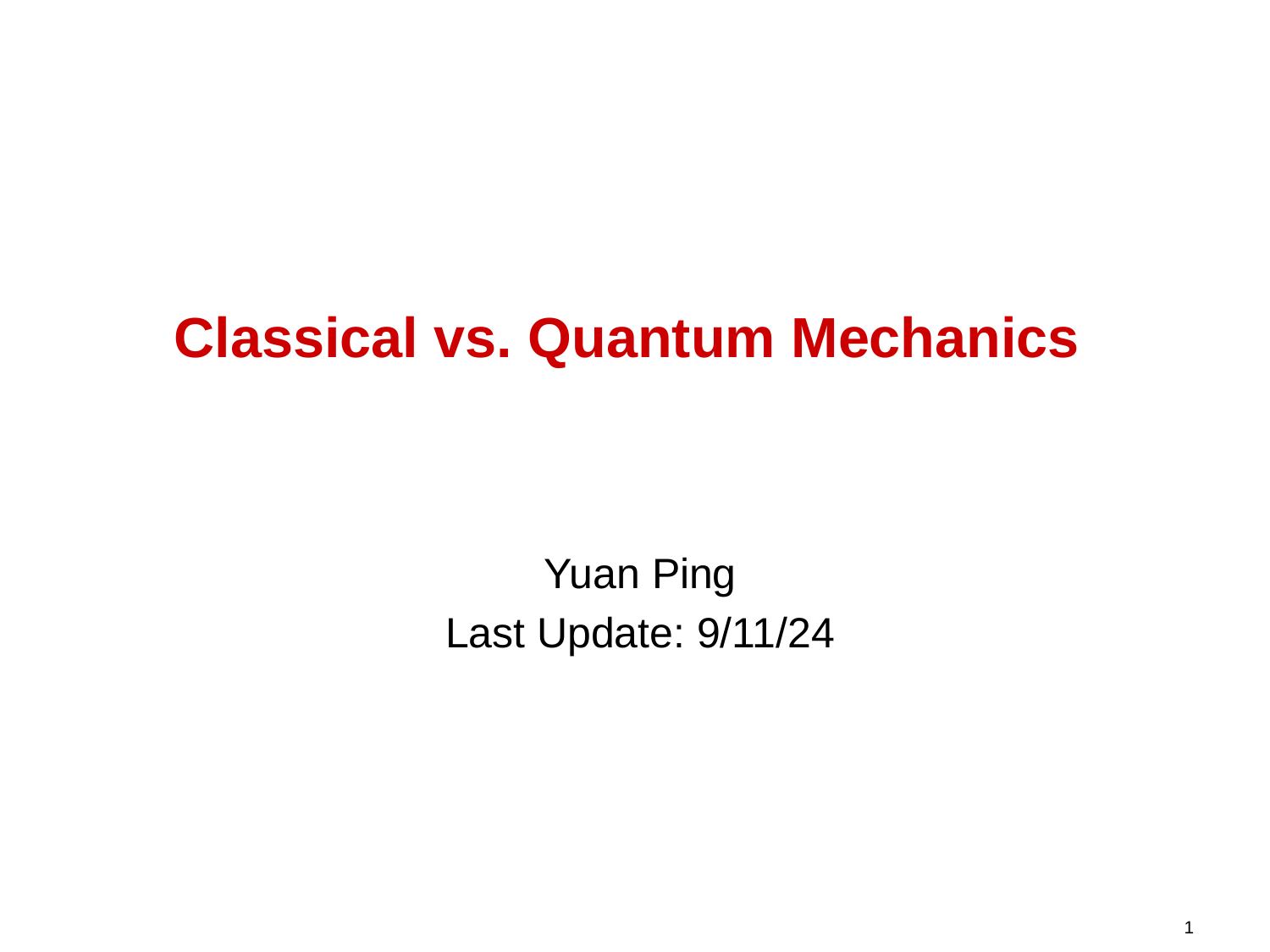

# Classical vs. Quantum Mechanics
Yuan Ping
Last Update: 9/11/24

1